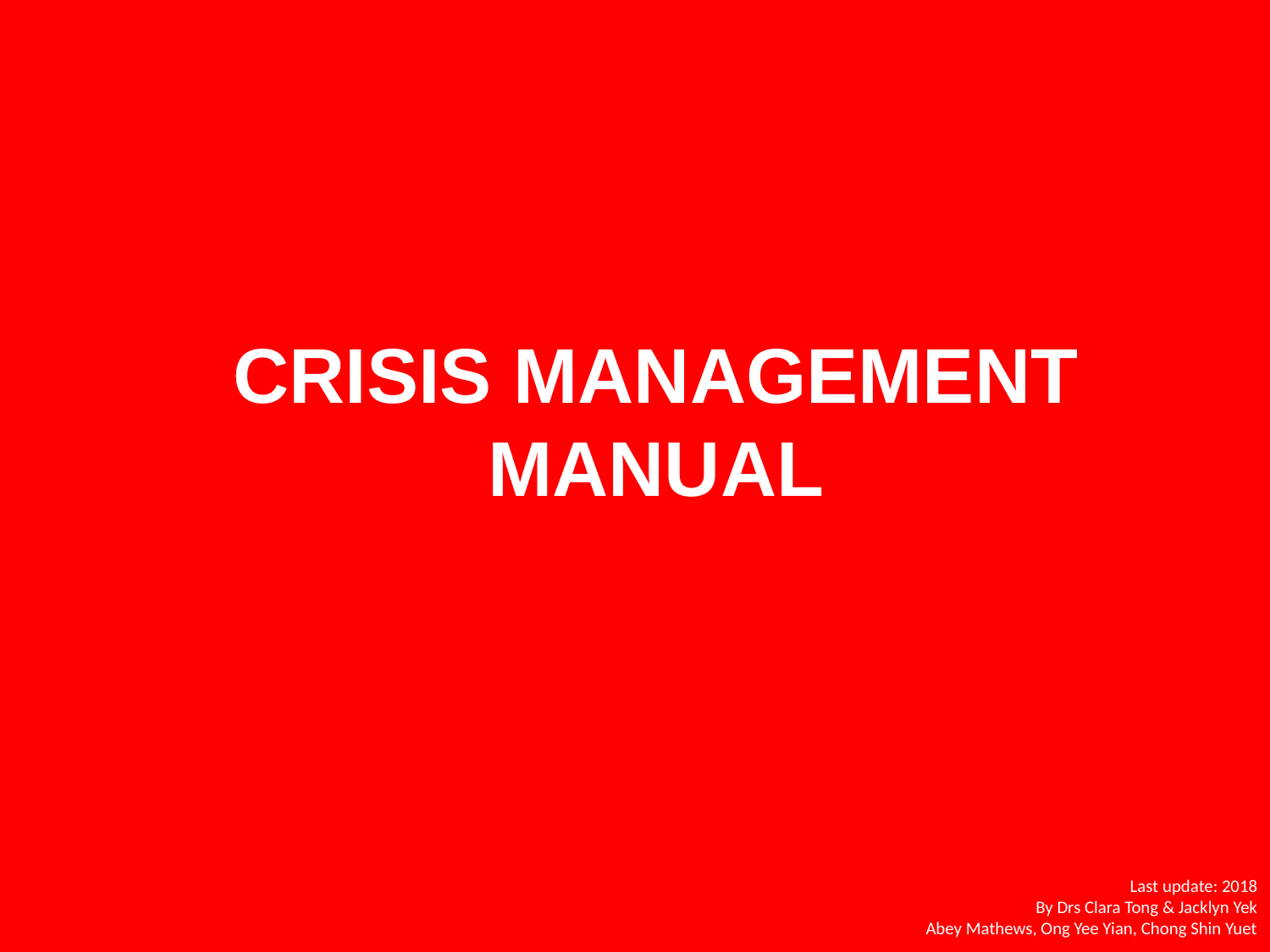

CRISIS MANAGEMENT
MANUAL
# Last update: 2018 By Drs Clara Tong & Jacklyn Yek Abey Mathews, Ong Yee Yian, Chong Shin Yuet